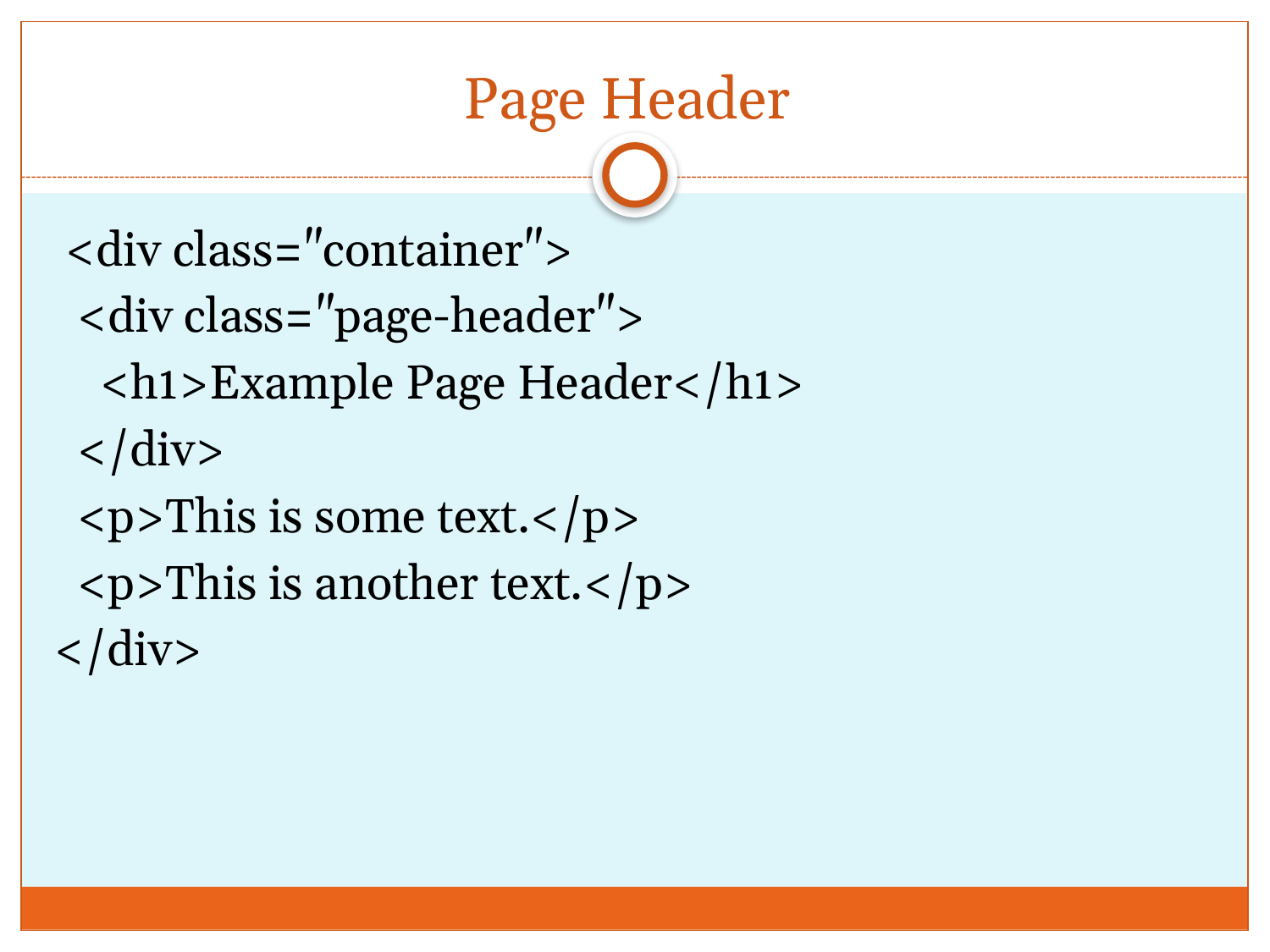

# Page Header
 <div class="container">
  <div class="page-header">
    <h1>Example Page Header</h1>
  </div>
  <p>This is some text.</p>
  <p>This is another text.</p>
</div>